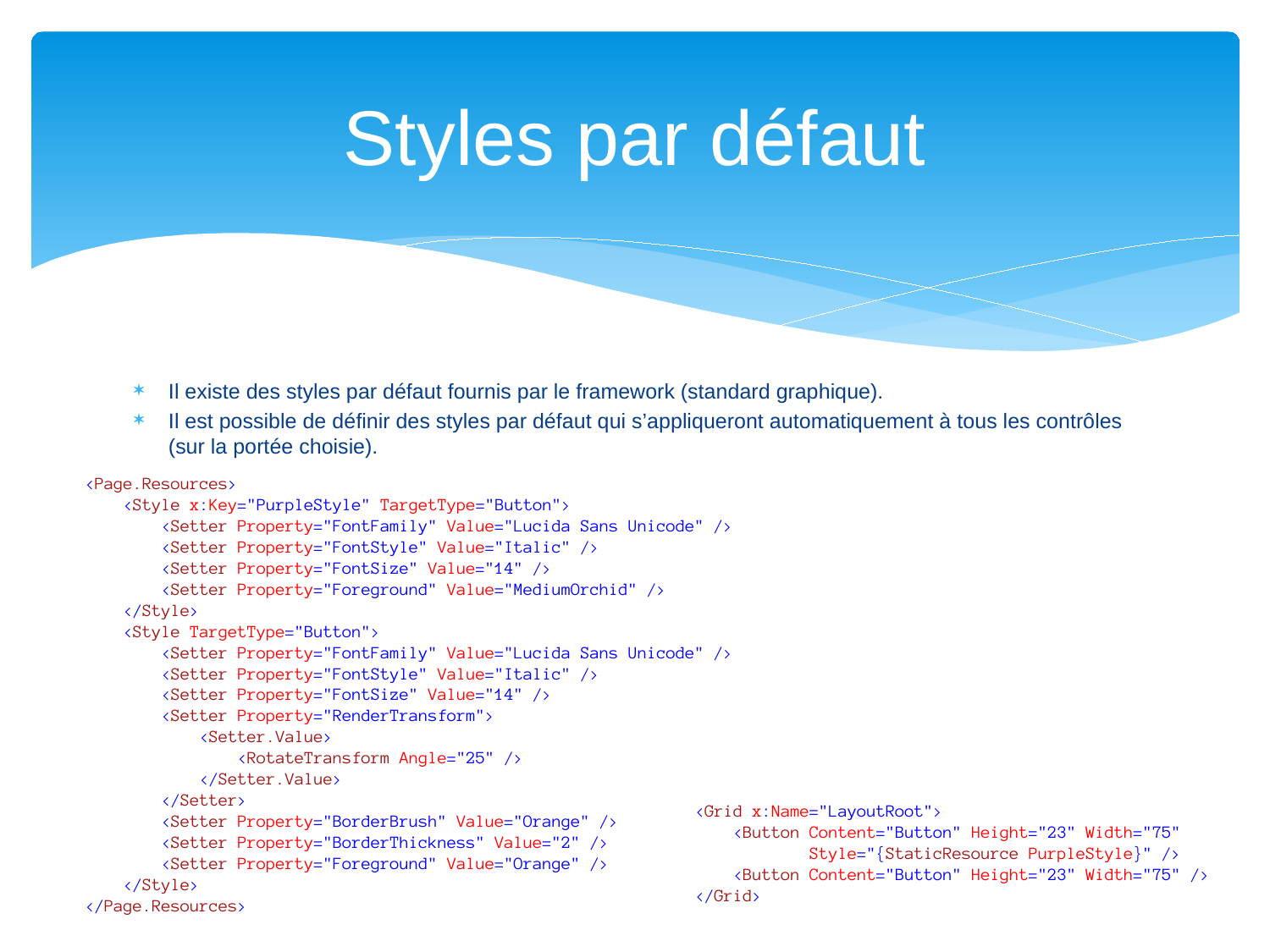

# Styles par défaut
Il existe des styles par défaut fournis par le framework (standard graphique).
Il est possible de définir des styles par défaut qui s’appliqueront automatiquement à tous les contrôles (sur la portée choisie).
<Page.Resources>
    <Style x:Key="PurpleStyle" TargetType="Button">
        <Setter Property="FontFamily" Value="Lucida Sans Unicode" />
        <Setter Property="FontStyle" Value="Italic" />
        <Setter Property="FontSize" Value="14" />
        <Setter Property="Foreground" Value="MediumOrchid" />
    </Style>
    <Style TargetType="Button">
        <Setter Property="FontFamily" Value="Lucida Sans Unicode" />
        <Setter Property="FontStyle" Value="Italic" />
        <Setter Property="FontSize" Value="14" />
        <Setter Property="RenderTransform">
            <Setter.Value>
                <RotateTransform Angle="25" />
            </Setter.Value>
        </Setter>
        <Setter Property="BorderBrush" Value="Orange" />
        <Setter Property="BorderThickness" Value="2" />
        <Setter Property="Foreground" Value="Orange" />
    </Style>
</Page.Resources>
<Grid x:Name="LayoutRoot">
    <Button Content="Button" Height="23" Width="75"
            Style="{StaticResource PurpleStyle}" />
    <Button Content="Button" Height="23" Width="75" />
</Grid>